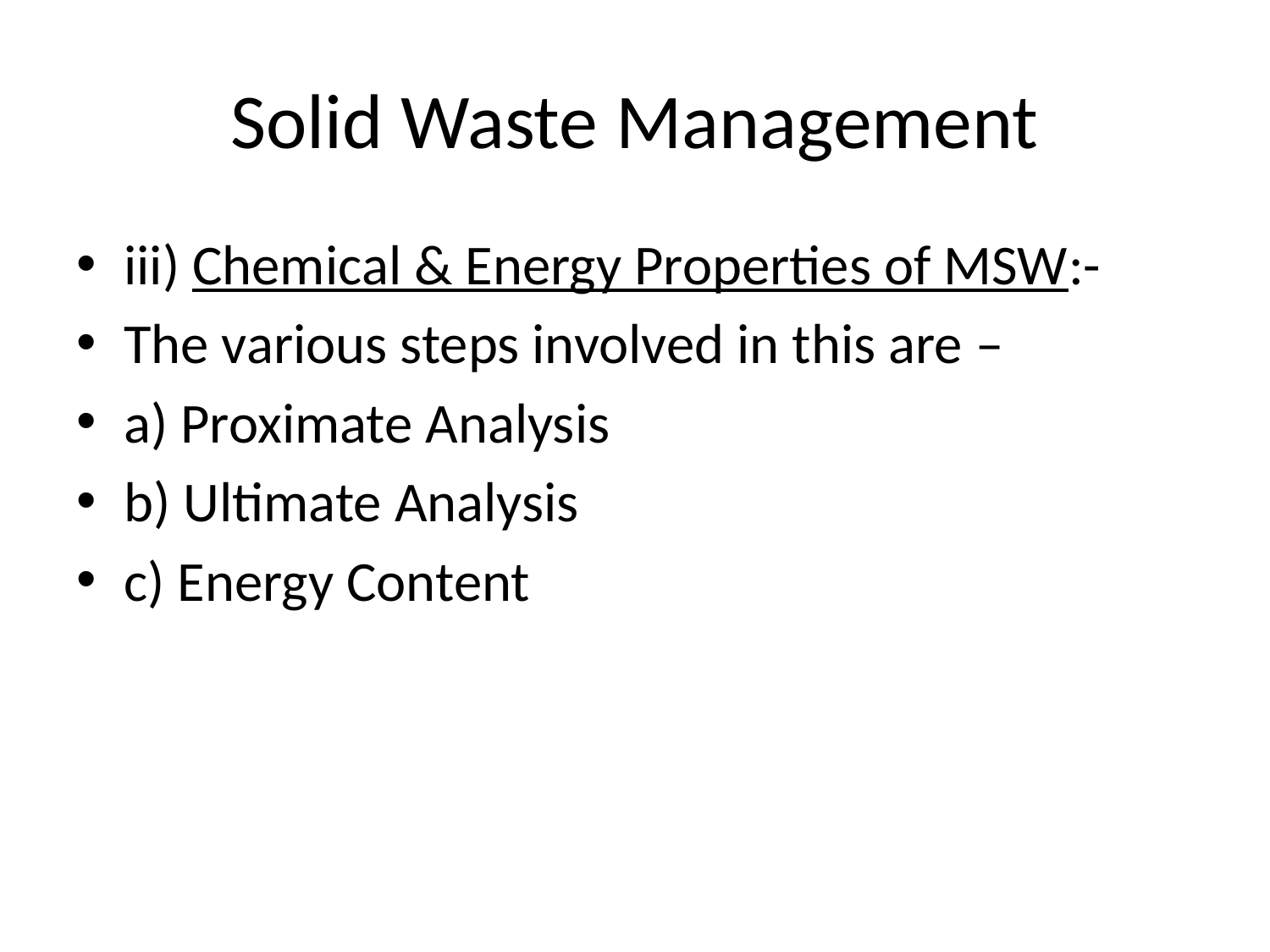

# Solid Waste Management
iii) Chemical & Energy Properties of MSW:-
The various steps involved in this are –
a) Proximate Analysis
b) Ultimate Analysis
c) Energy Content